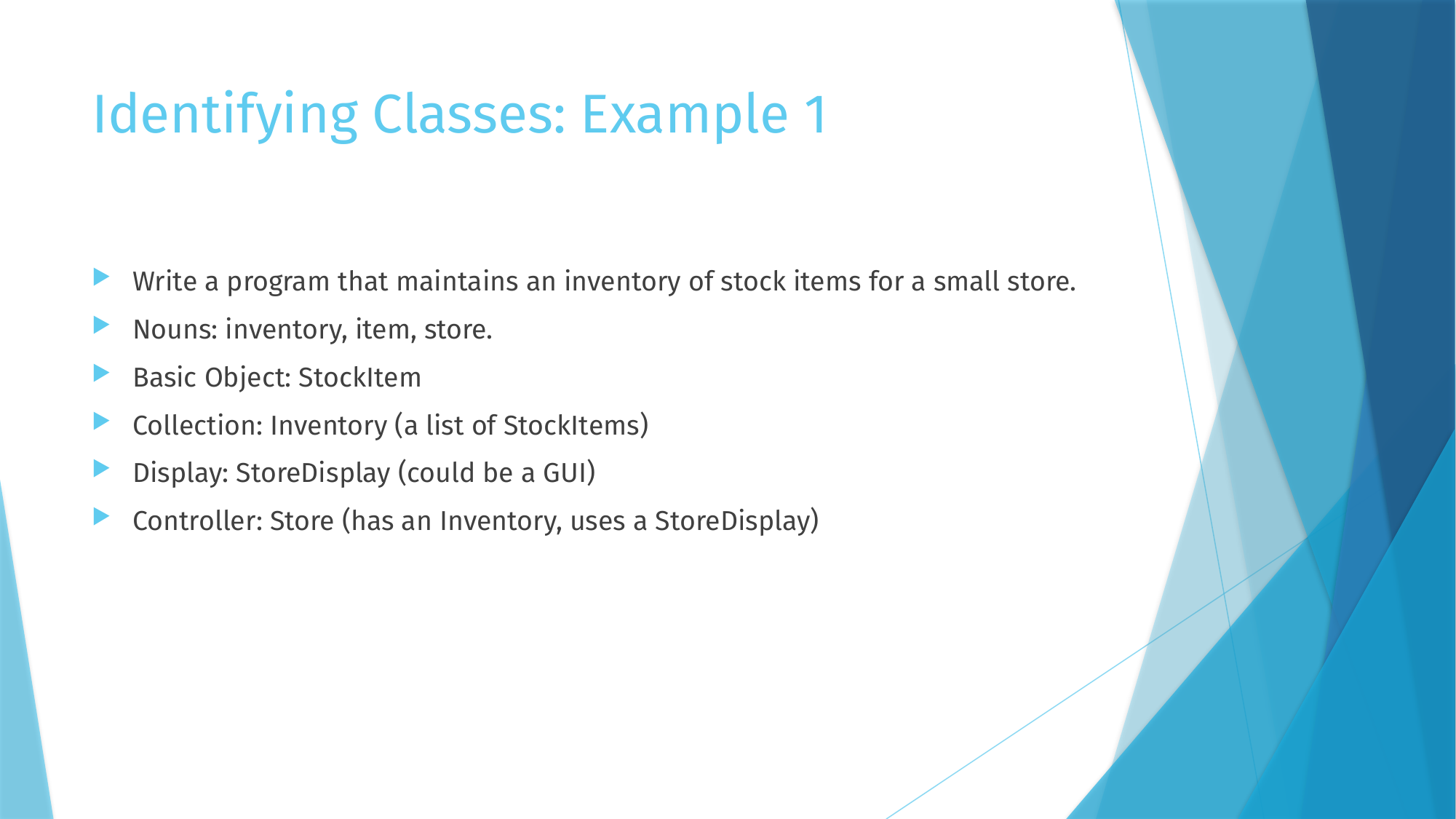

# Identifying Classes: Example 1
Write a program that maintains an inventory of stock items for a small store.
Nouns: inventory, item, store.
Basic Object: StockItem
Collection: Inventory (a list of StockItems)
Display: StoreDisplay (could be a GUI)
Controller: Store (has an Inventory, uses a StoreDisplay)